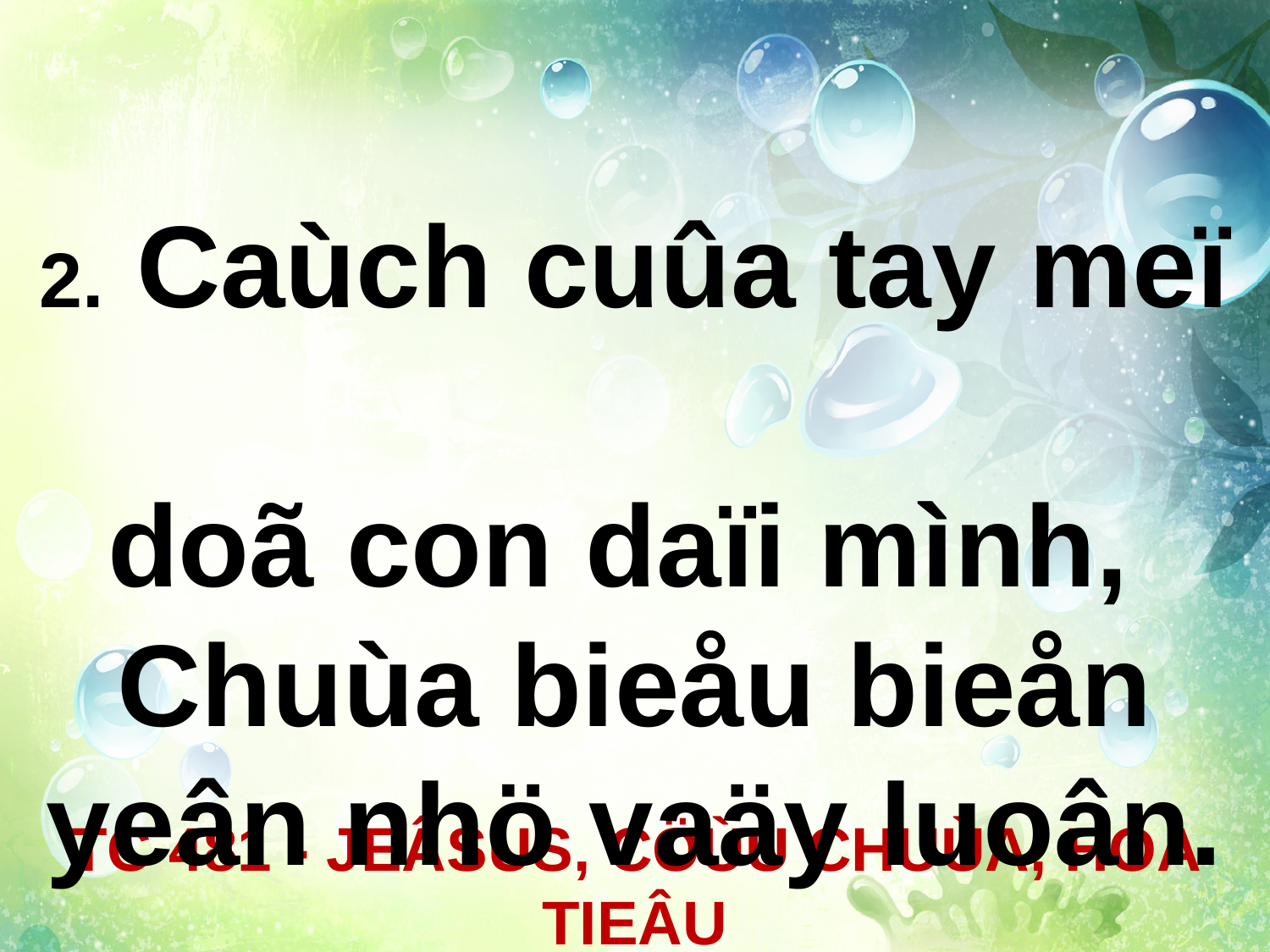

2. Caùch cuûa tay meï
doã con daïi mình,
Chuùa bieåu bieån yeân nhö vaäy luoân.
TC 481 - JEÂSUS, CÖÙU CHUÙA, HOA TIEÂU